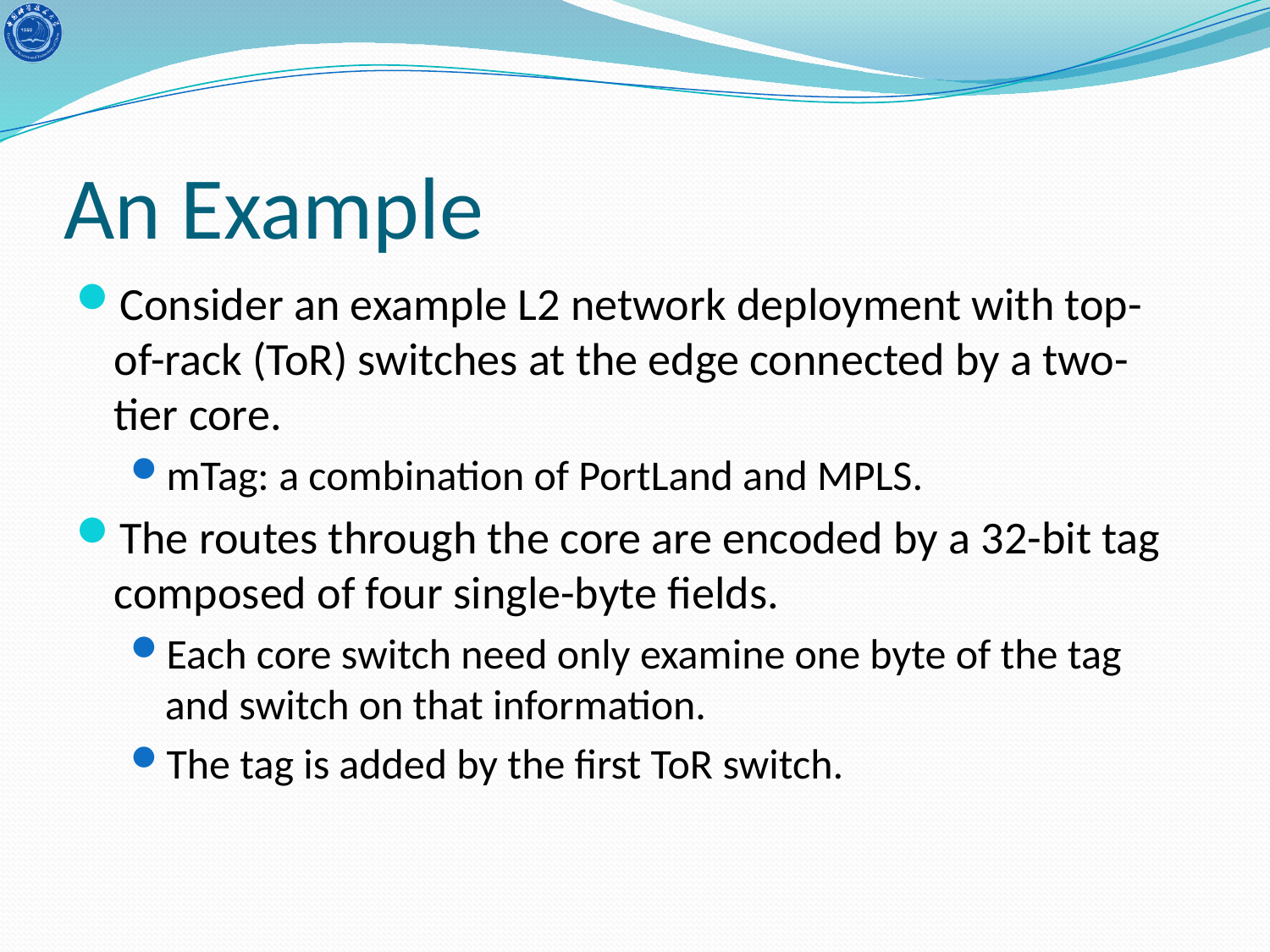

# An Example
Consider an example L2 network deployment with top-of-rack (ToR) switches at the edge connected by a two-tier core.
mTag: a combination of PortLand and MPLS.
The routes through the core are encoded by a 32-bit tag composed of four single-byte fields.
Each core switch need only examine one byte of the tag and switch on that information.
The tag is added by the first ToR switch.